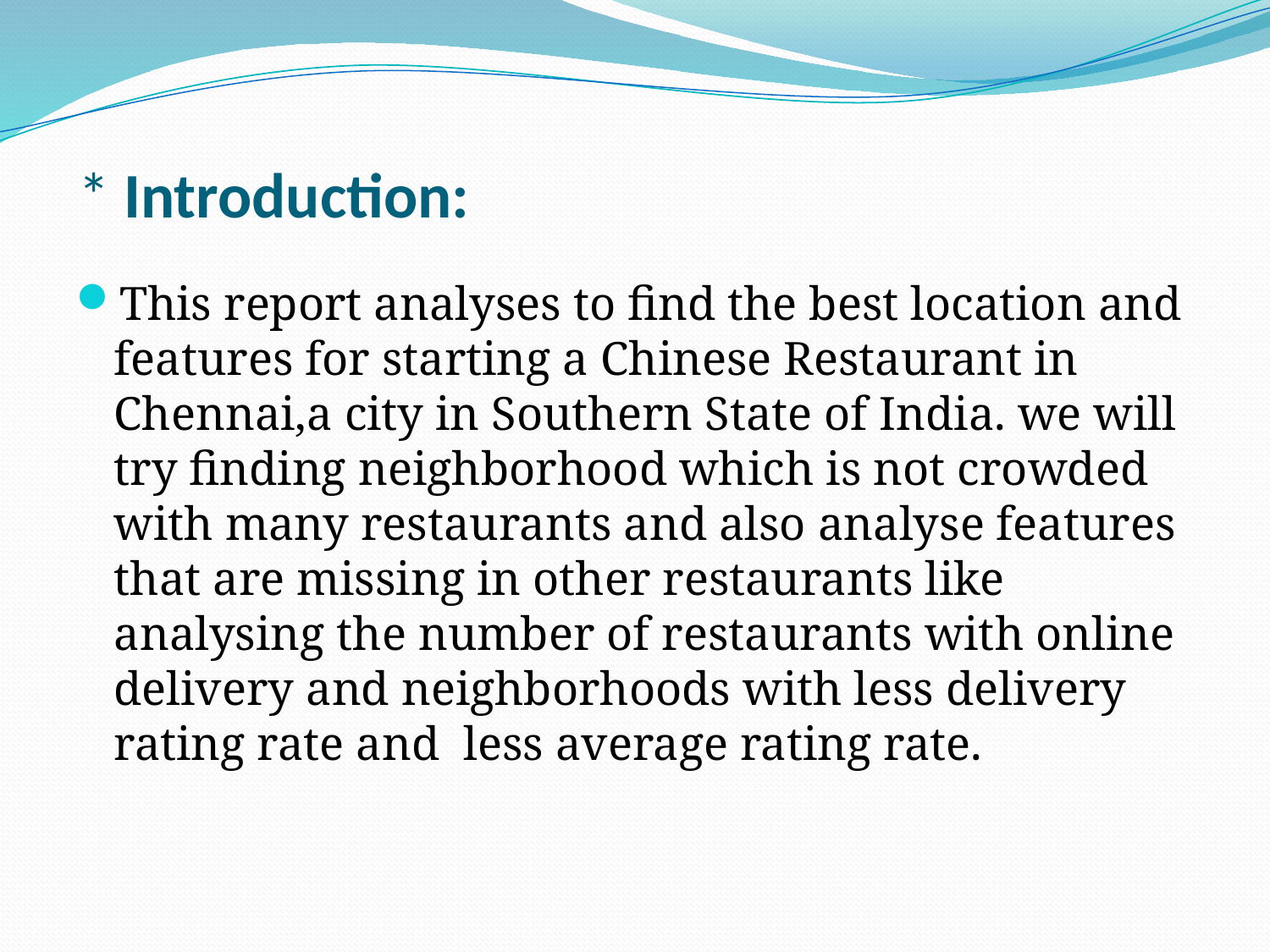

# * Introduction:
This report analyses to find the best location and features for starting a Chinese Restaurant in Chennai,a city in Southern State of India. we will try finding neighborhood which is not crowded with many restaurants and also analyse features that are missing in other restaurants like analysing the number of restaurants with online delivery and neighborhoods with less delivery rating rate and  less average rating rate.